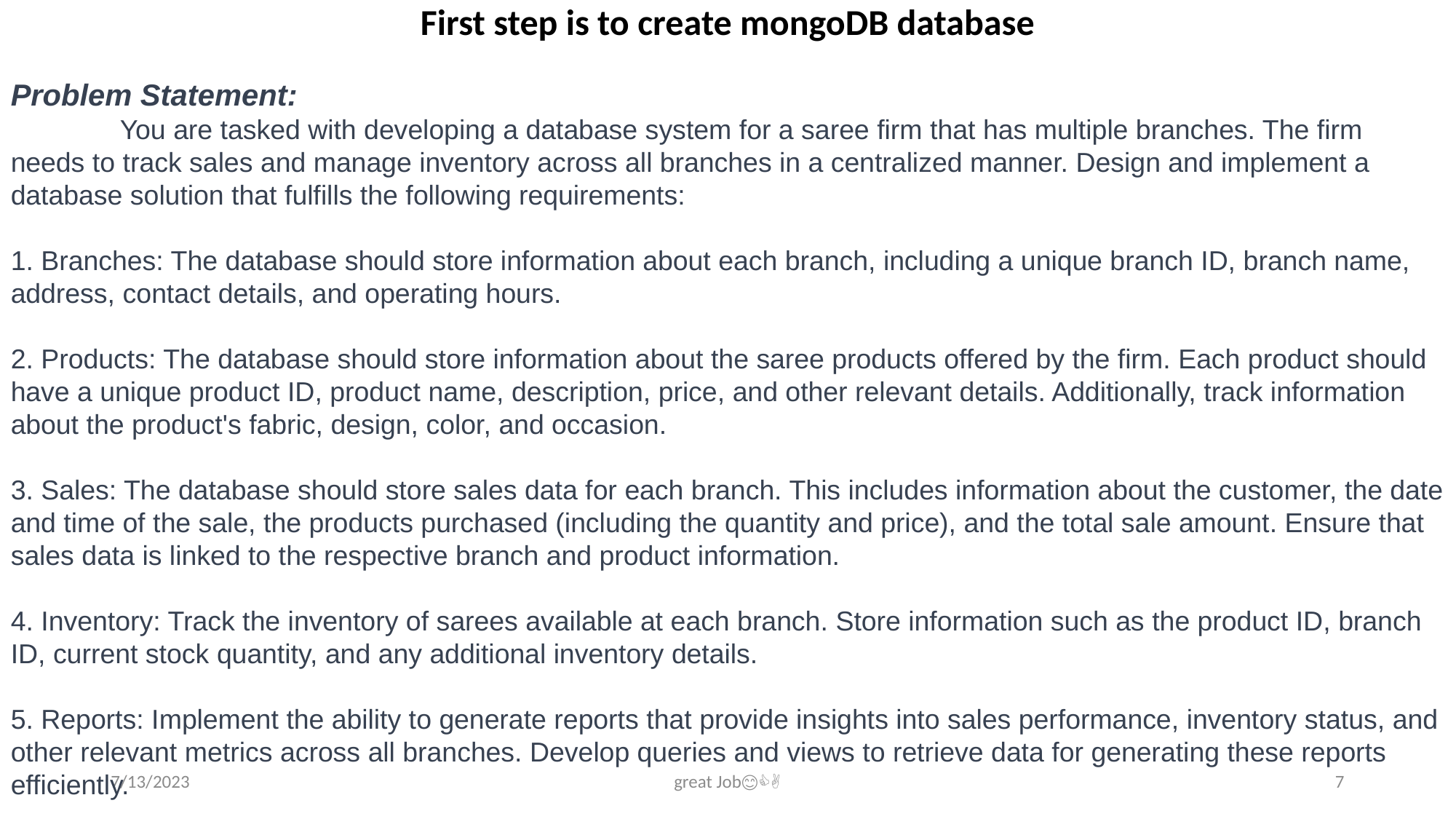

First step is to create mongoDB database

Problem Statement:
	You are tasked with developing a database system for a saree firm that has multiple branches. The firm needs to track sales and manage inventory across all branches in a centralized manner. Design and implement a database solution that fulfills the following requirements:

 Branches: The database should store information about each branch, including a unique branch ID, branch name, address, contact details, and operating hours.

 Products: The database should store information about the saree products offered by the firm. Each product should have a unique product ID, product name, description, price, and other relevant details. Additionally, track information about the product's fabric, design, color, and occasion.

 Sales: The database should store sales data for each branch. This includes information about the customer, the date and time of the sale, the products purchased (including the quantity and price), and the total sale amount. Ensure that sales data is linked to the respective branch and product information.

 Inventory: Track the inventory of sarees available at each branch. Store information such as the product ID, branch ID, current stock quantity, and any additional inventory details.

 Reports: Implement the ability to generate reports that provide insights into sales performance, inventory status, and other relevant metrics across all branches. Develop queries and views to retrieve data for generating these reports efficiently.

7/13/2023
great Job😊👍✌️
7